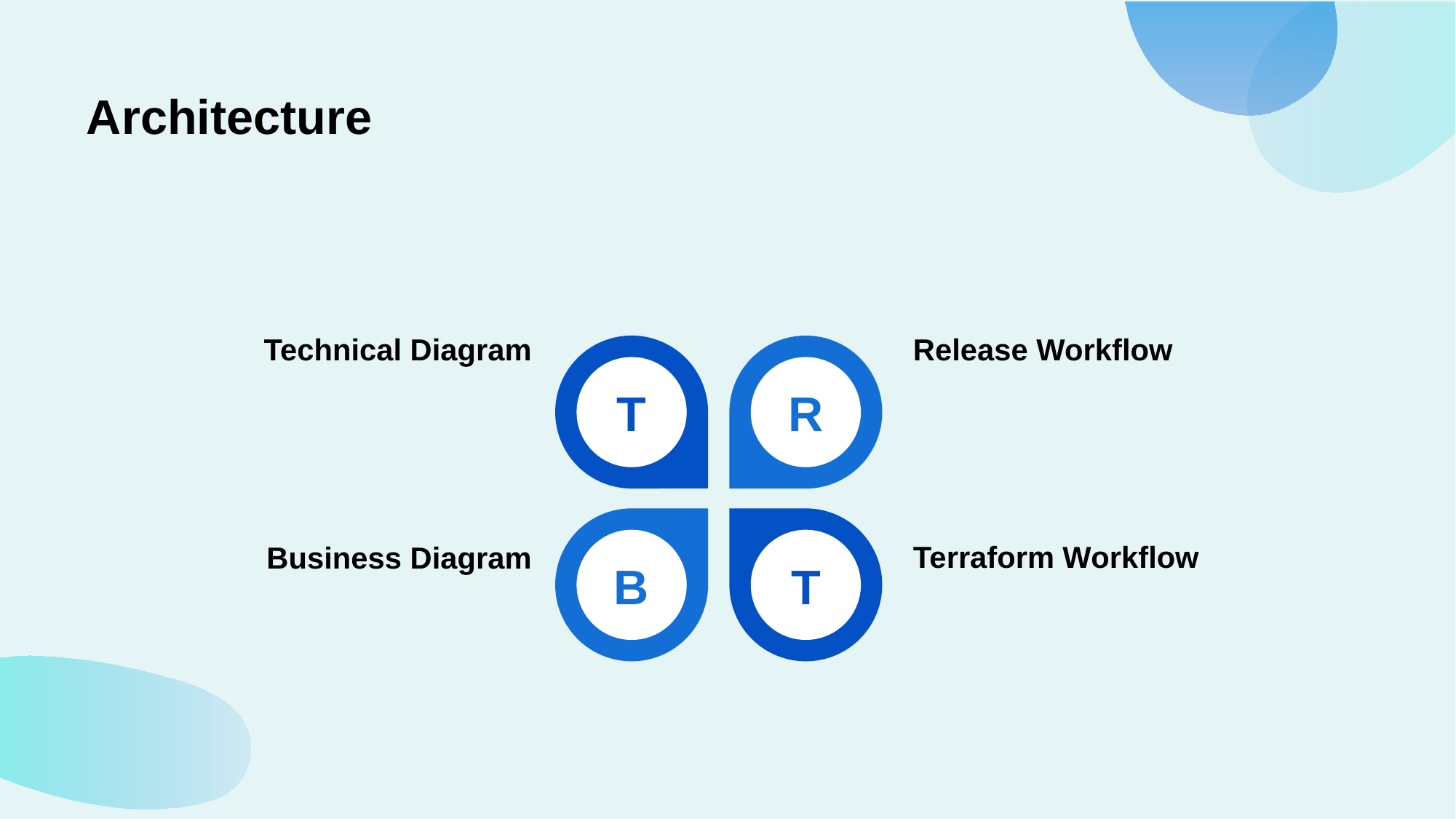

Architecture
Technical Diagram
Release Workflow

T

R

B

T
Terraform Workflow
Business Diagram